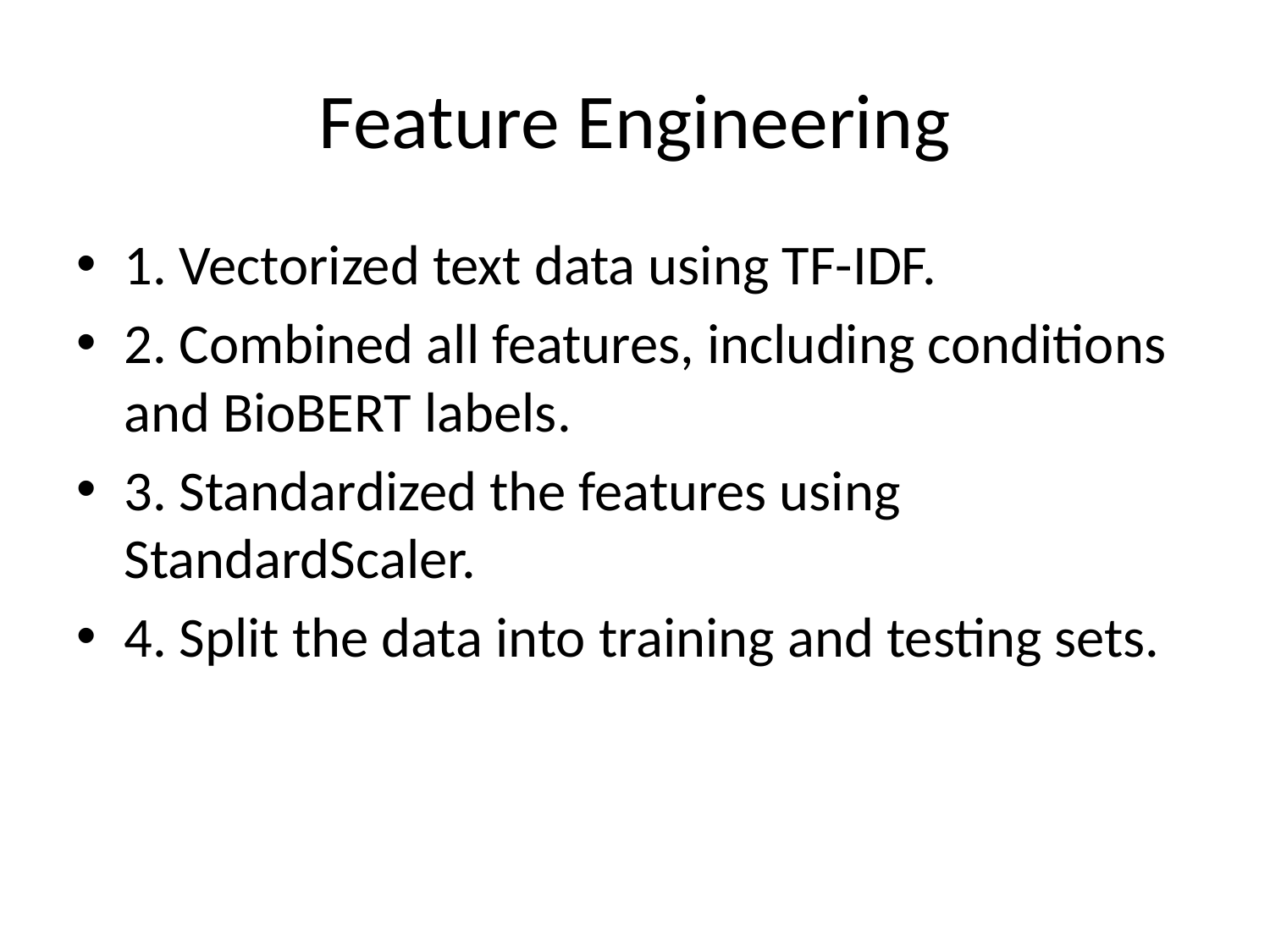

# Feature Engineering
1. Vectorized text data using TF-IDF.
2. Combined all features, including conditions and BioBERT labels.
3. Standardized the features using StandardScaler.
4. Split the data into training and testing sets.